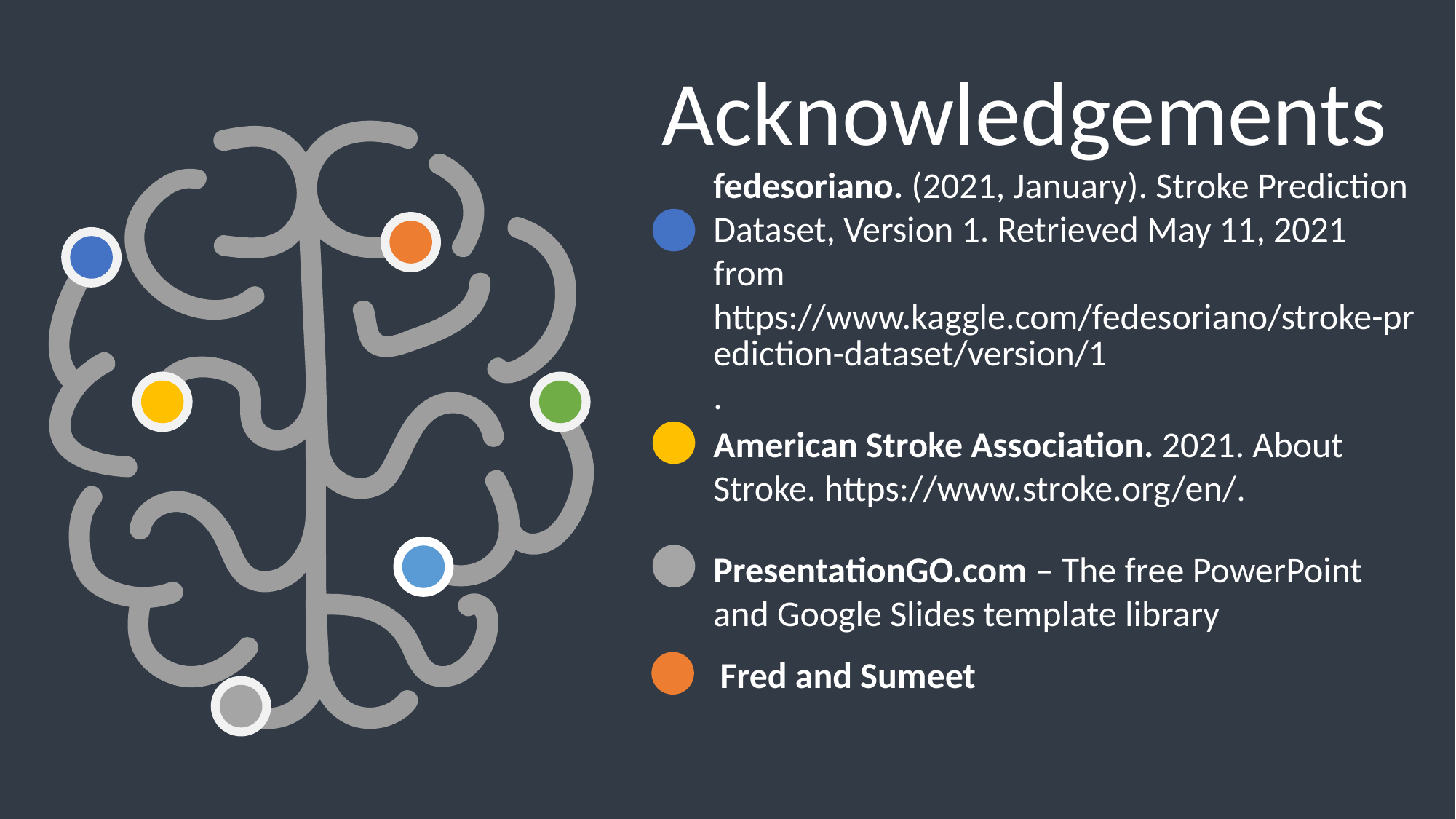

Acknowledgements

fedesoriano. (2021, January). Stroke Prediction Dataset, Version 1. Retrieved May 11, 2021 from https://www.kaggle.com/fedesoriano/stroke-prediction-dataset/version/1.

American Stroke Association. 2021. About Stroke. https://www.stroke.org/en/.

PresentationGO.com – The free PowerPoint and Google Slides template library

Fred and Sumeet